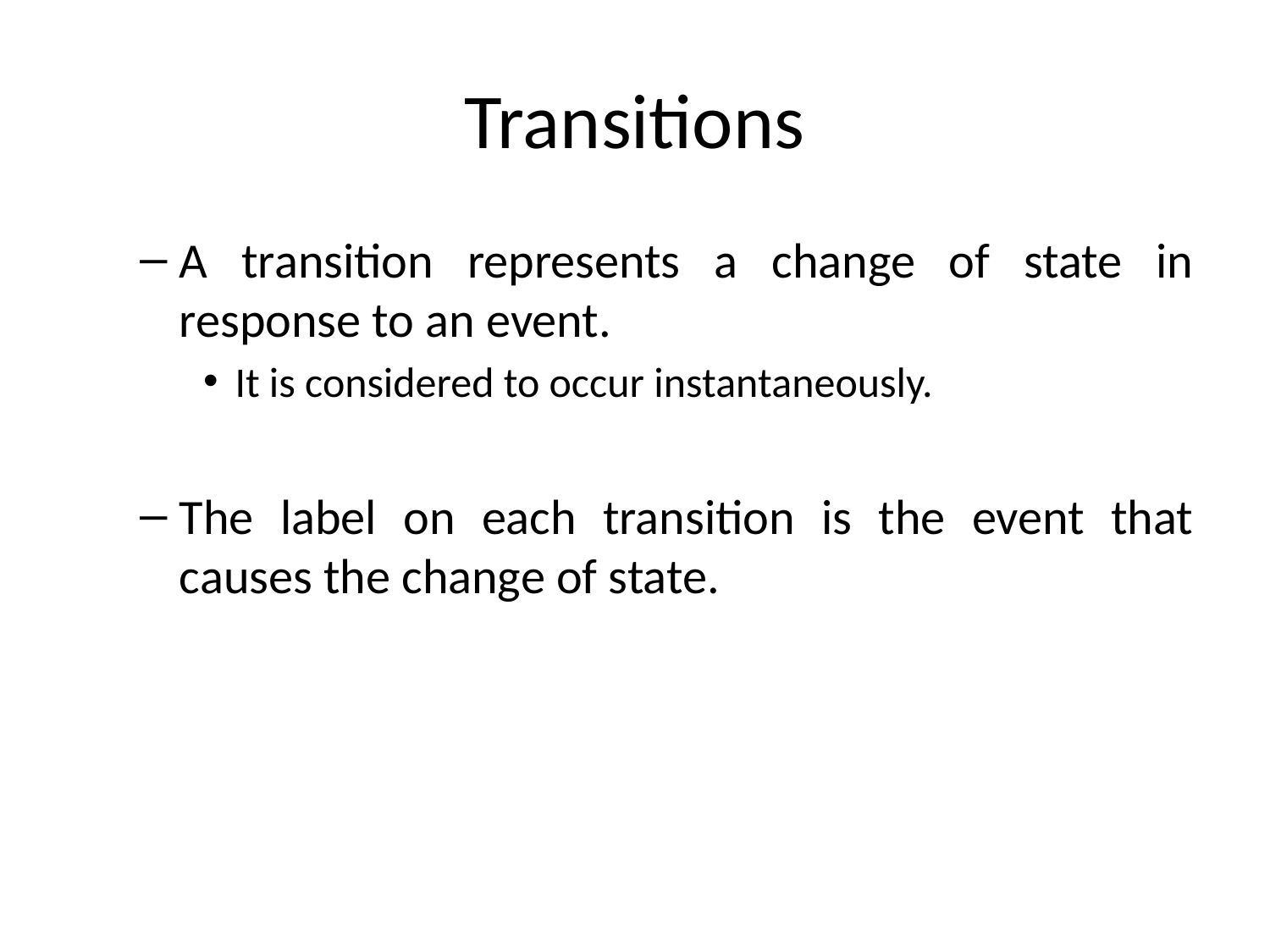

# Transitions
A transition represents a change of state in response to an event.
It is considered to occur instantaneously.

The label on each transition is the event that causes the change of state.